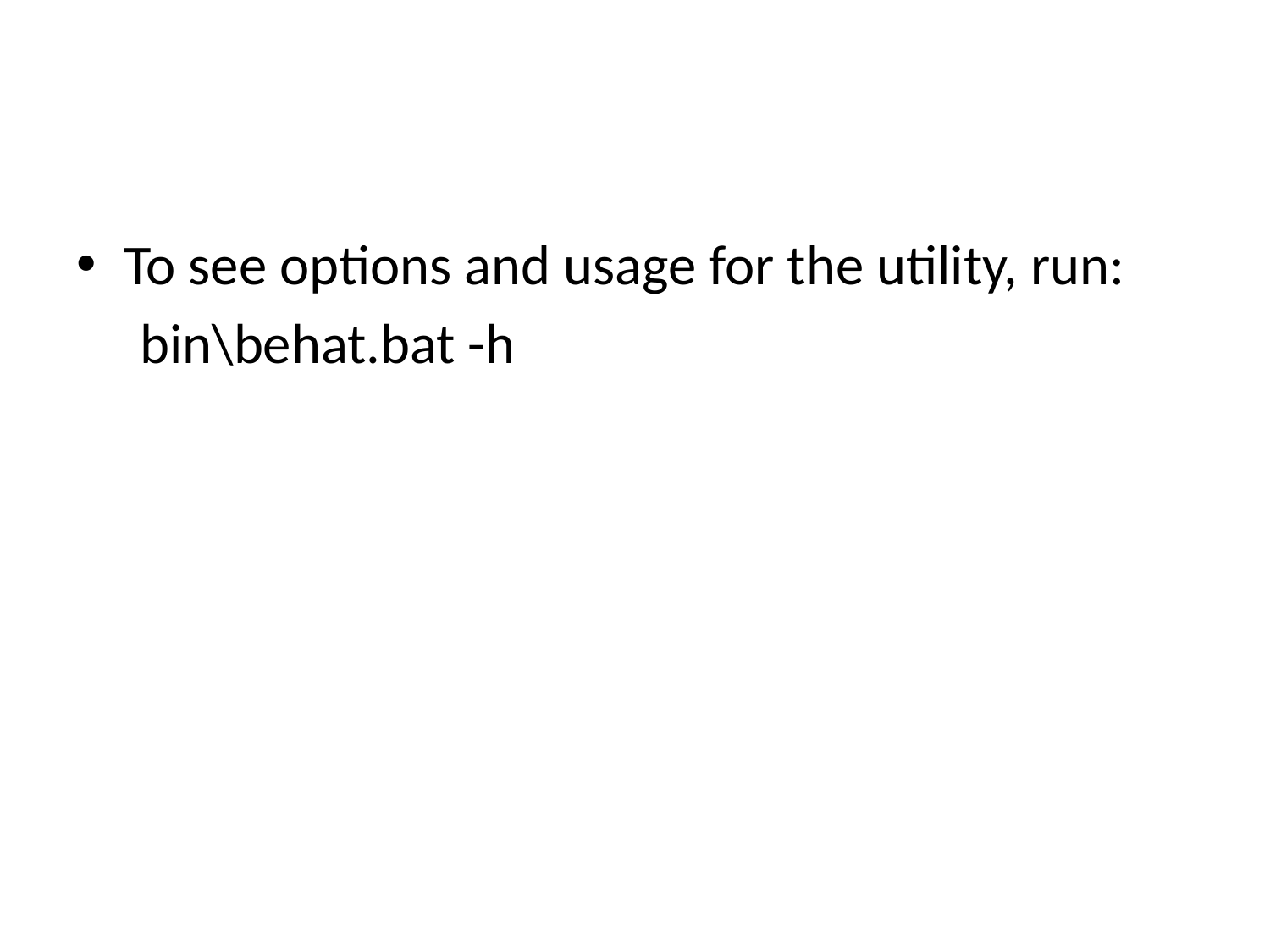

#
To see options and usage for the utility, run:
     bin\behat.bat -h